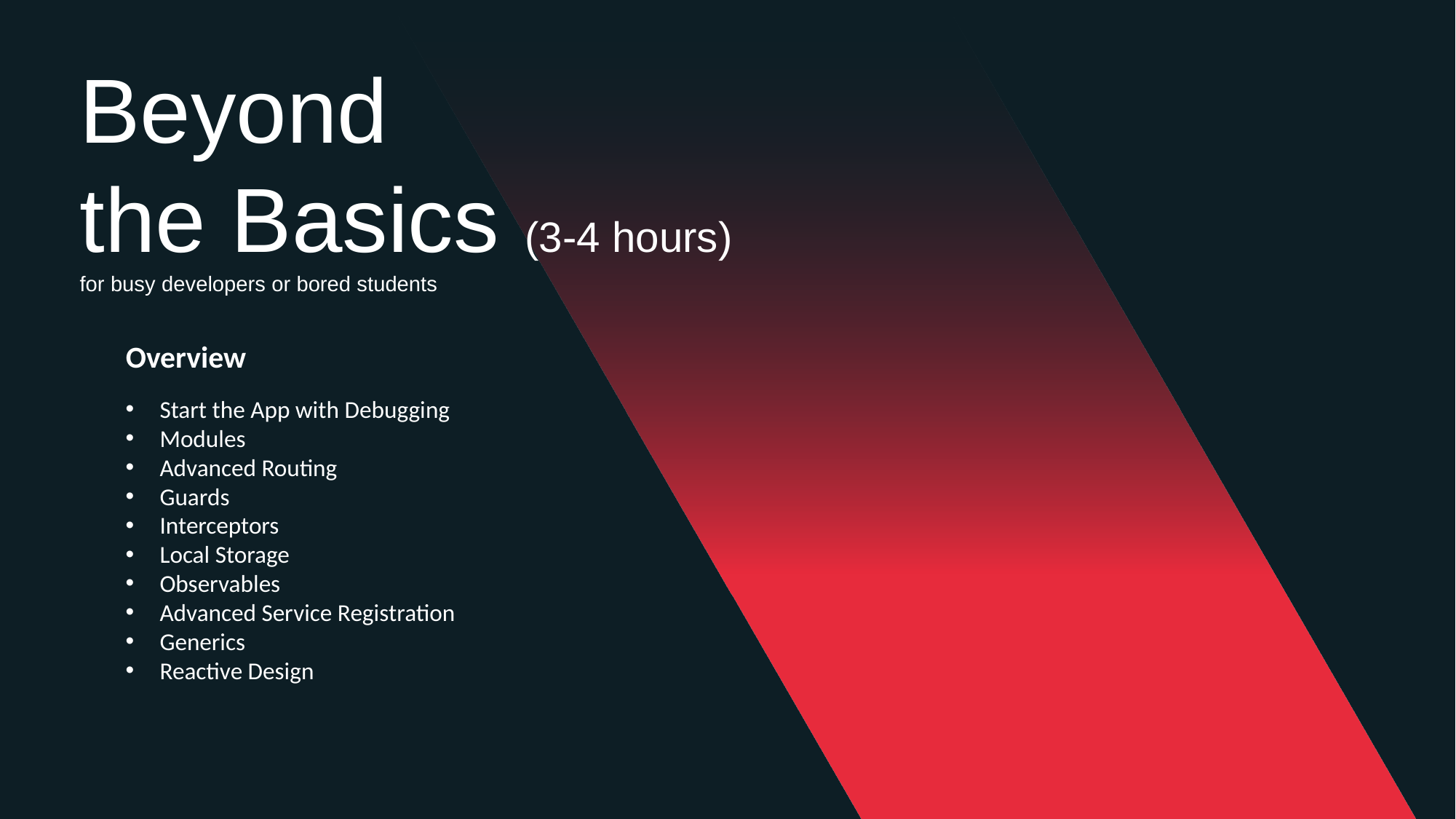

Beyond
the Basics (3-4 hours)
for busy developers or bored students
Overview
Start the App with Debugging
Modules
Advanced Routing
Guards
Interceptors
Local Storage
Observables
Advanced Service Registration
Generics
Reactive Design